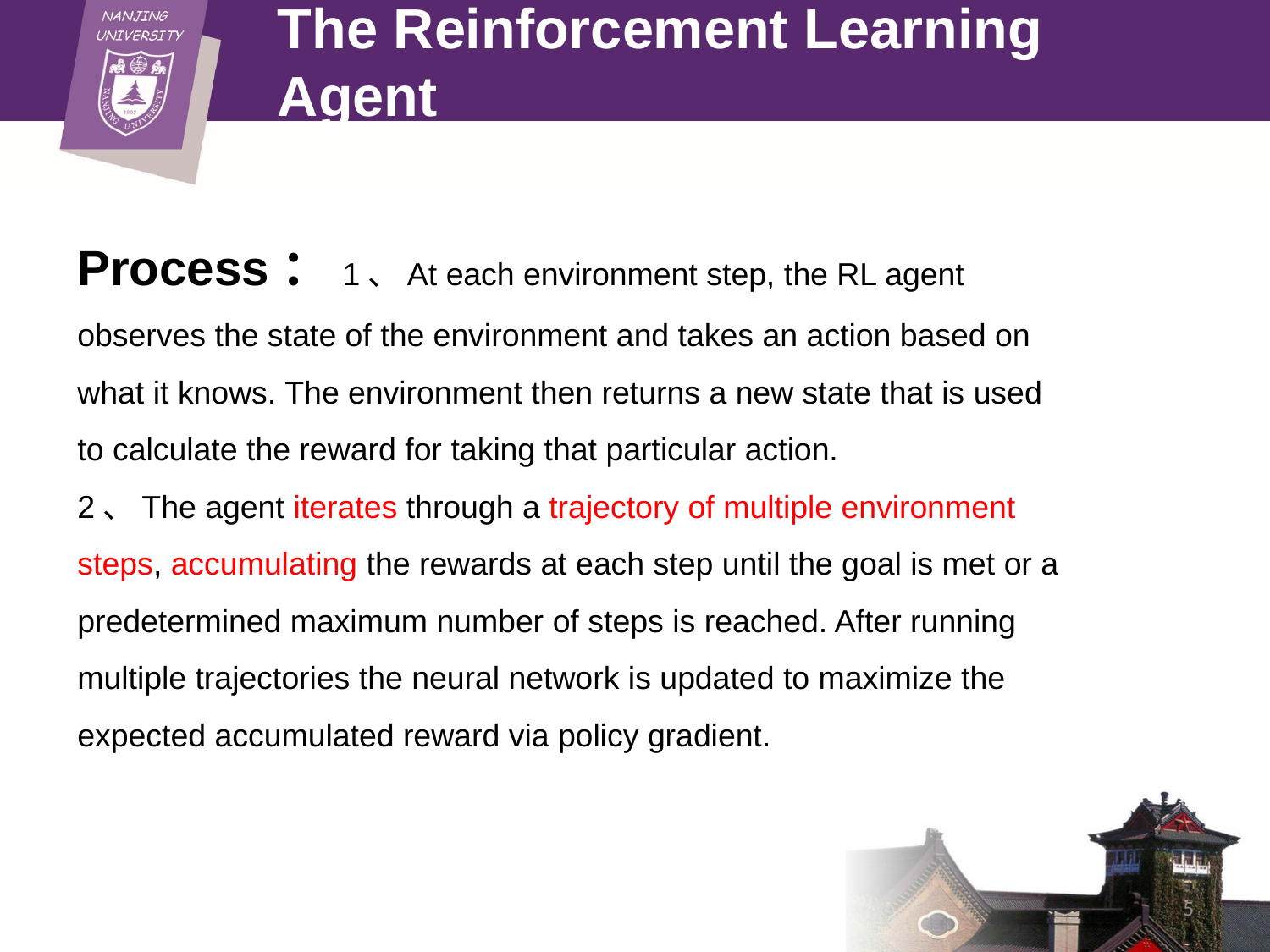

# The Reinforcement Learning Agent
Process：1、At each environment step, the RL agent observes the state of the environment and takes an action based on what it knows. The environment then returns a new state that is used to calculate the reward for taking that particular action.
2、The agent iterates through a trajectory of multiple environment steps, accumulating the rewards at each step until the goal is met or a predetermined maximum number of steps is reached. After running multiple trajectories the neural network is updated to maximize the
expected accumulated reward via policy gradient.
5